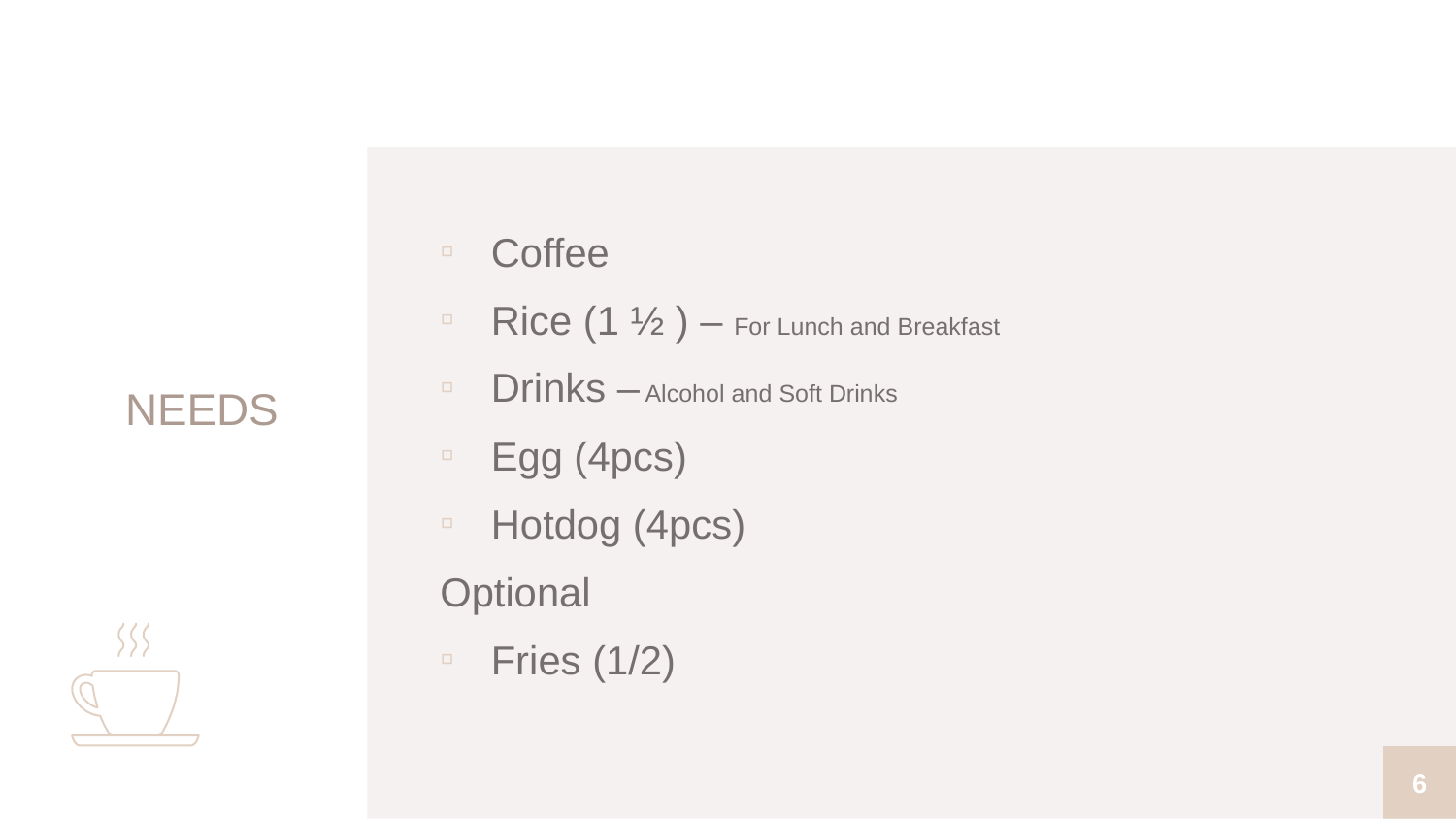

Coffee
Rice (1 ½ ) – For Lunch and Breakfast
Drinks – Alcohol and Soft Drinks
Egg (4pcs)
Hotdog (4pcs)
Optional
Fries (1/2)

# NEEDS

6